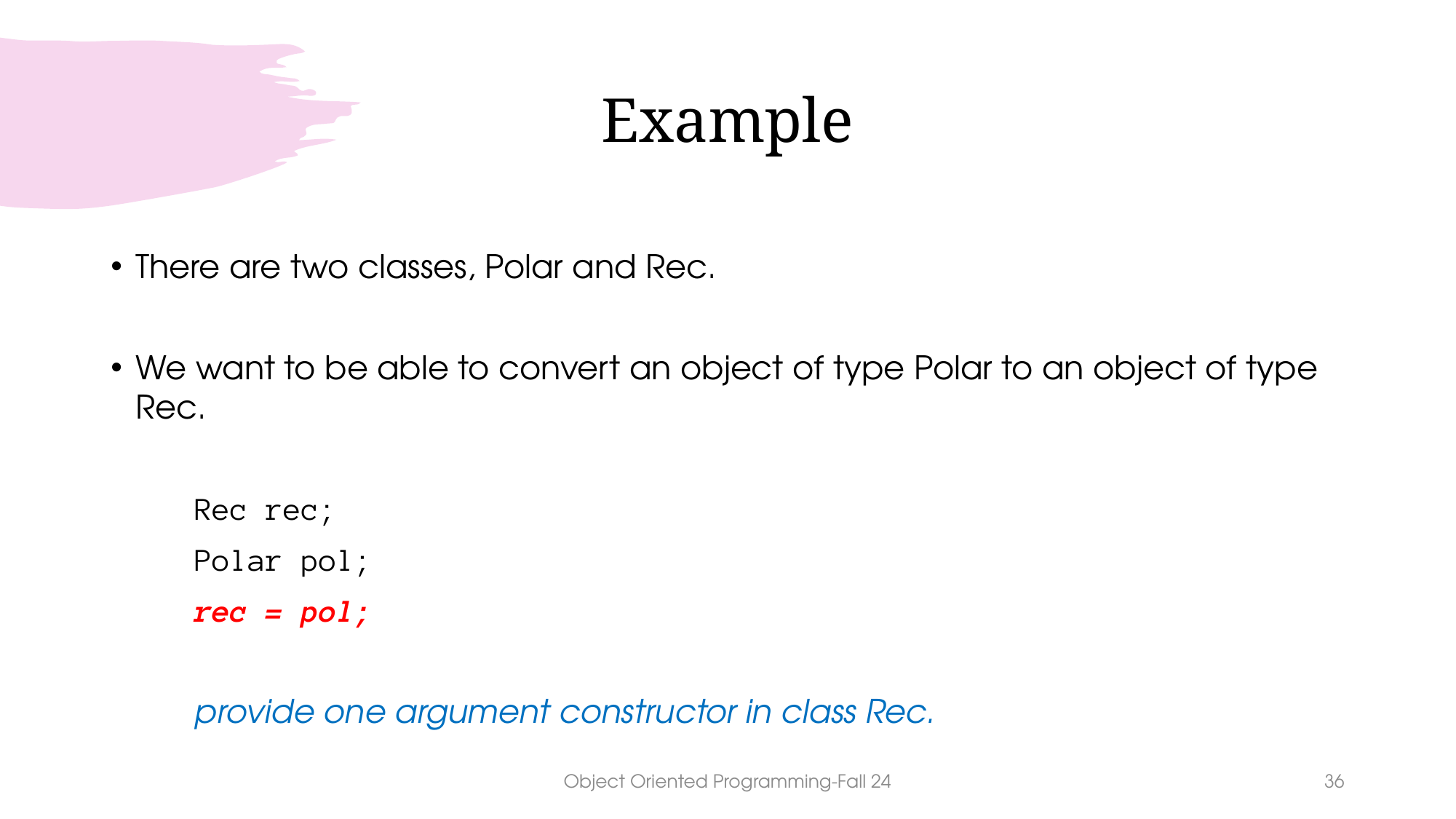

# Example
There are two classes, Polar and Rec.

We want to be able to convert an object of type Polar to an object of type Rec.

	Rec rec;
	Polar pol;
	rec = pol;

	provide one argument constructor in class Rec.
Object Oriented Programming-Fall 24
36